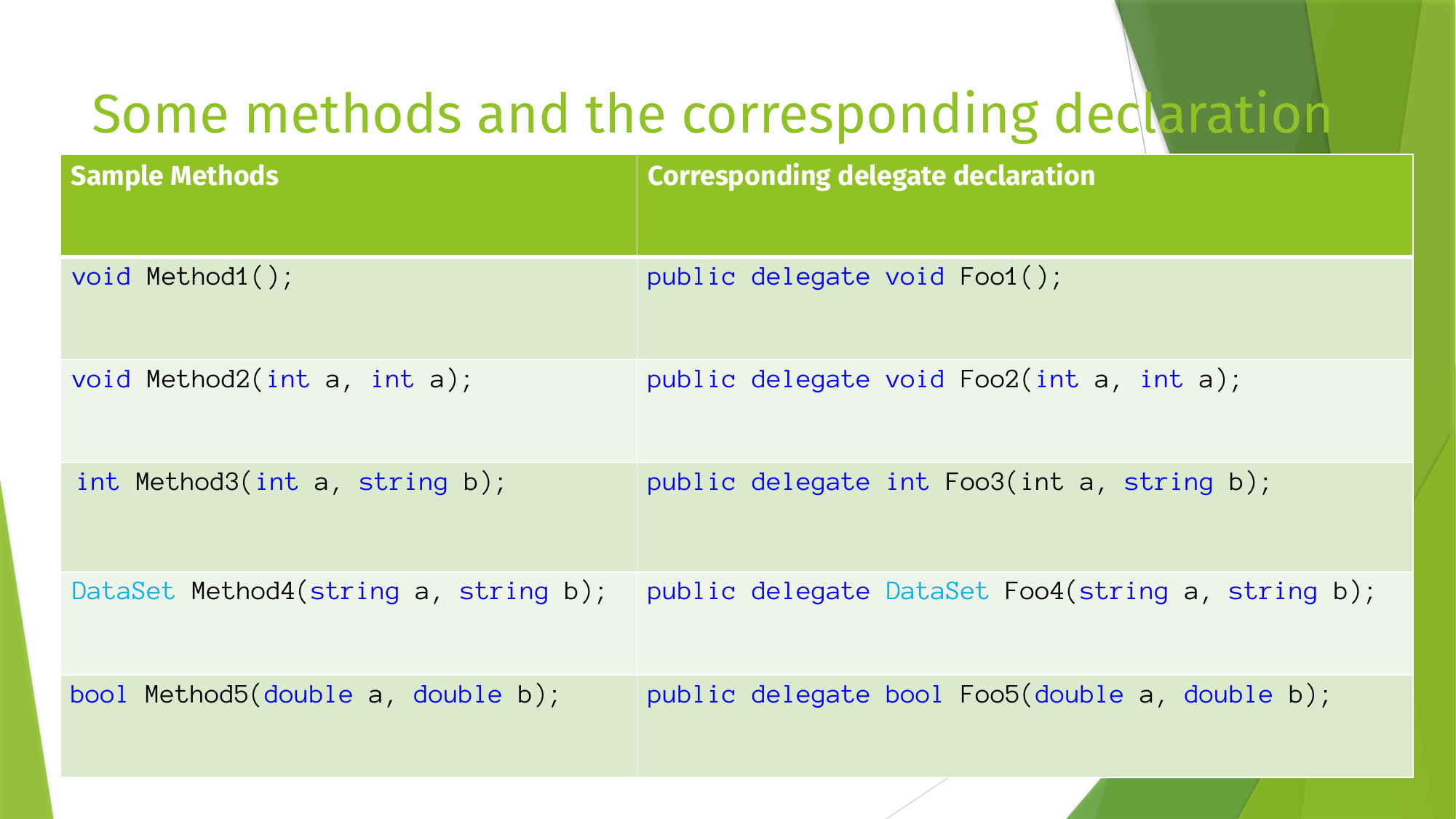

# Some methods and the corresponding declaration
| Sample Methods | Corresponding delegate declaration |
| --- | --- |
| void Method1(); | public delegate void Foo1(); |
| void Method2(int a, int a); | public delegate void Foo2(int a, int a); |
| int Method3(int a, string b); | public delegate int Foo3(int a, string b); |
| DataSet Method4(string a, string b); | public delegate DataSet Foo4(string a, string b); |
| bool Method5(double a, double b); | public delegate bool Foo5(double a, double b); |